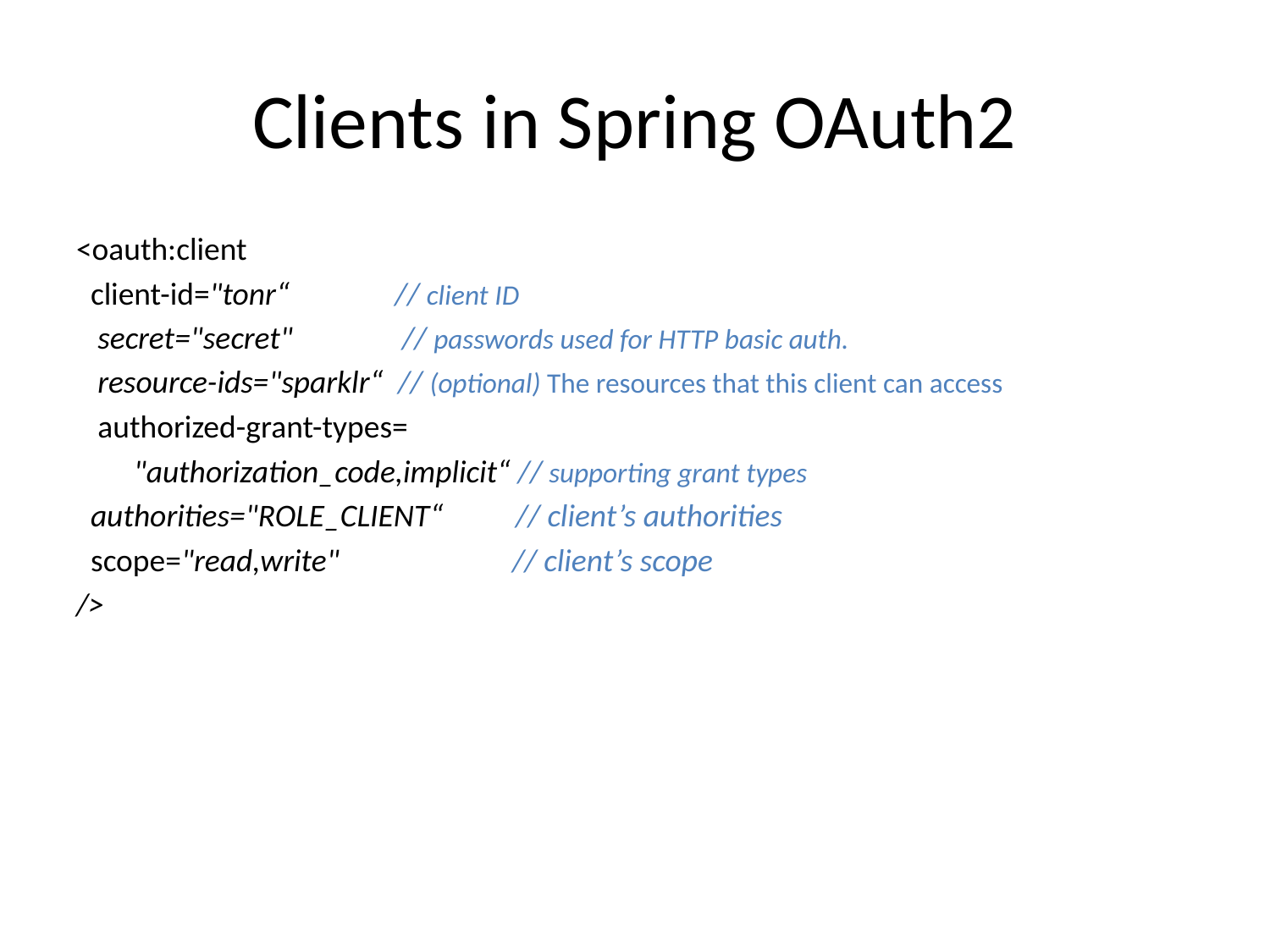

# Clients in Spring OAuth2
<oauth:client
  client-id="tonr“	         // client ID
   secret="secret" 	          // passwords used for HTTP basic auth.
   resource-ids="sparklr“  // (optional) The resources that this client can access
   authorized-grant-types=
        "authorization_code,implicit“ // supporting grant types
  authorities="ROLE_CLIENT“          // client’s authorities
  scope="read,write"                        // client’s scope
/>